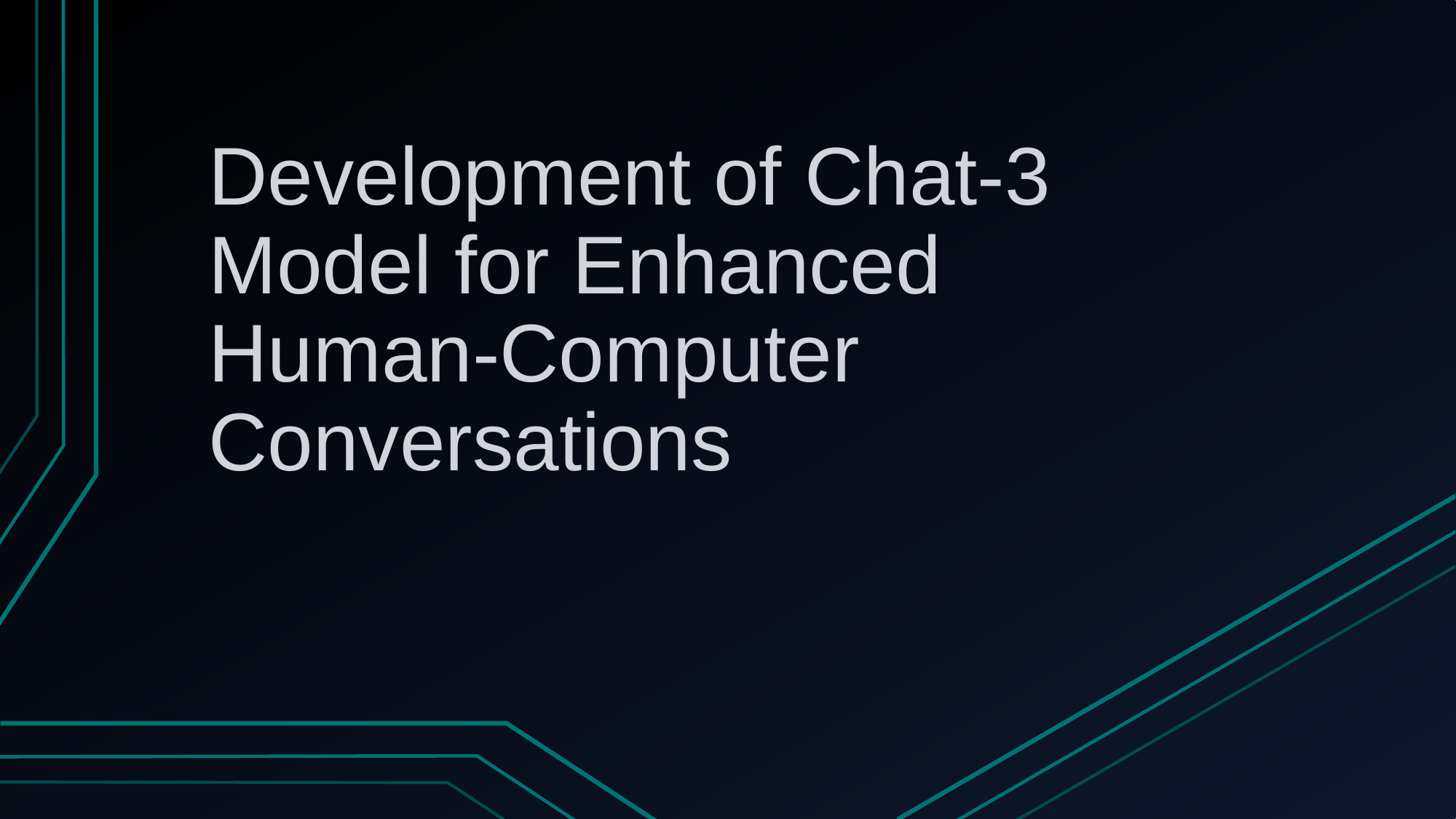

# Development of Chat-3 Model for Enhanced Human-Computer Conversations